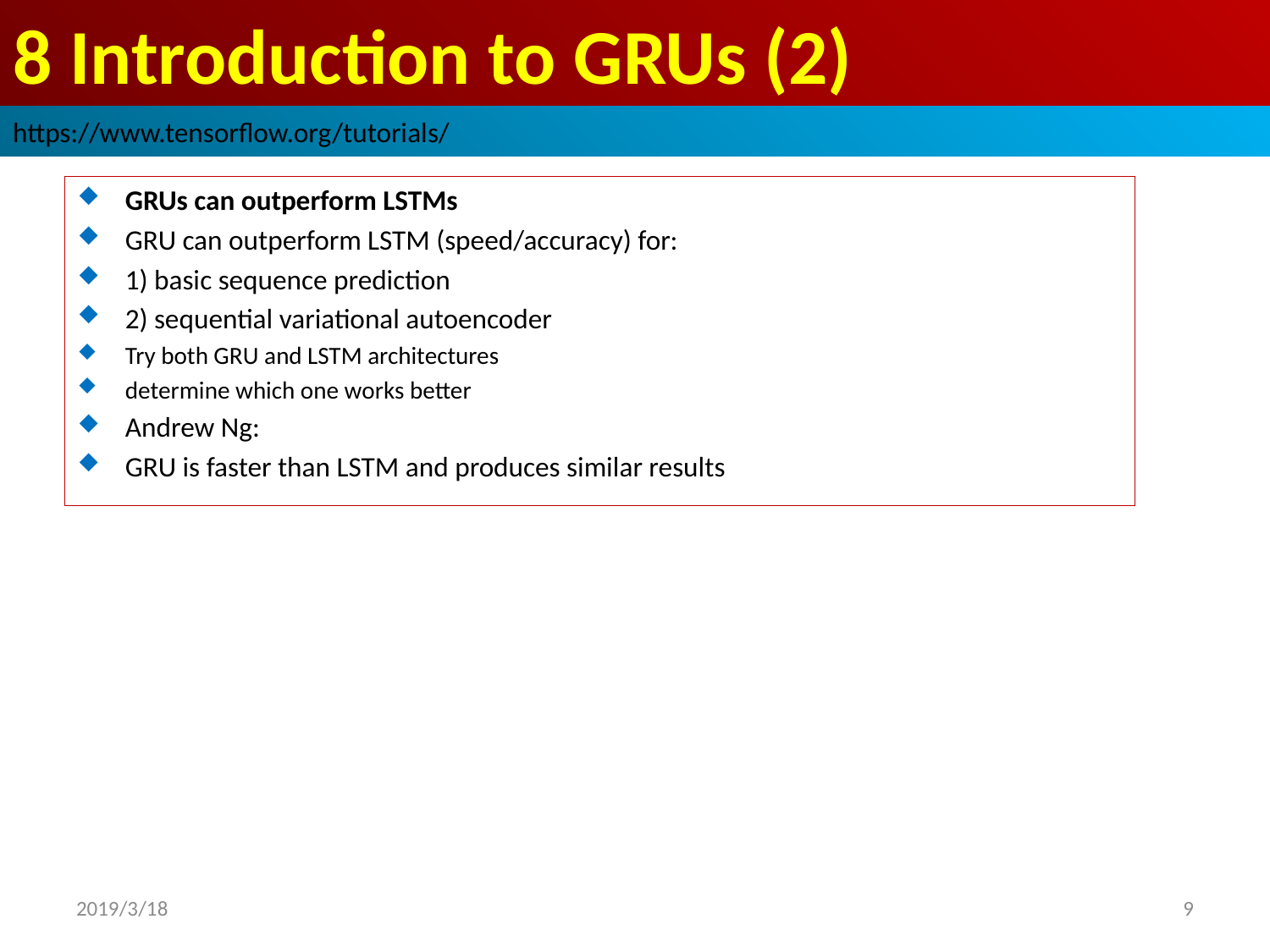

# 8 Introduction to GRUs (2)
https://www.tensorflow.org/tutorials/
GRUs can outperform LSTMs
GRU can outperform LSTM (speed/accuracy) for:
1) basic sequence prediction
2) sequential variational autoencoder
Try both GRU and LSTM architectures
determine which one works better
Andrew Ng:
GRU is faster than LSTM and produces similar results

2019/3/18
9